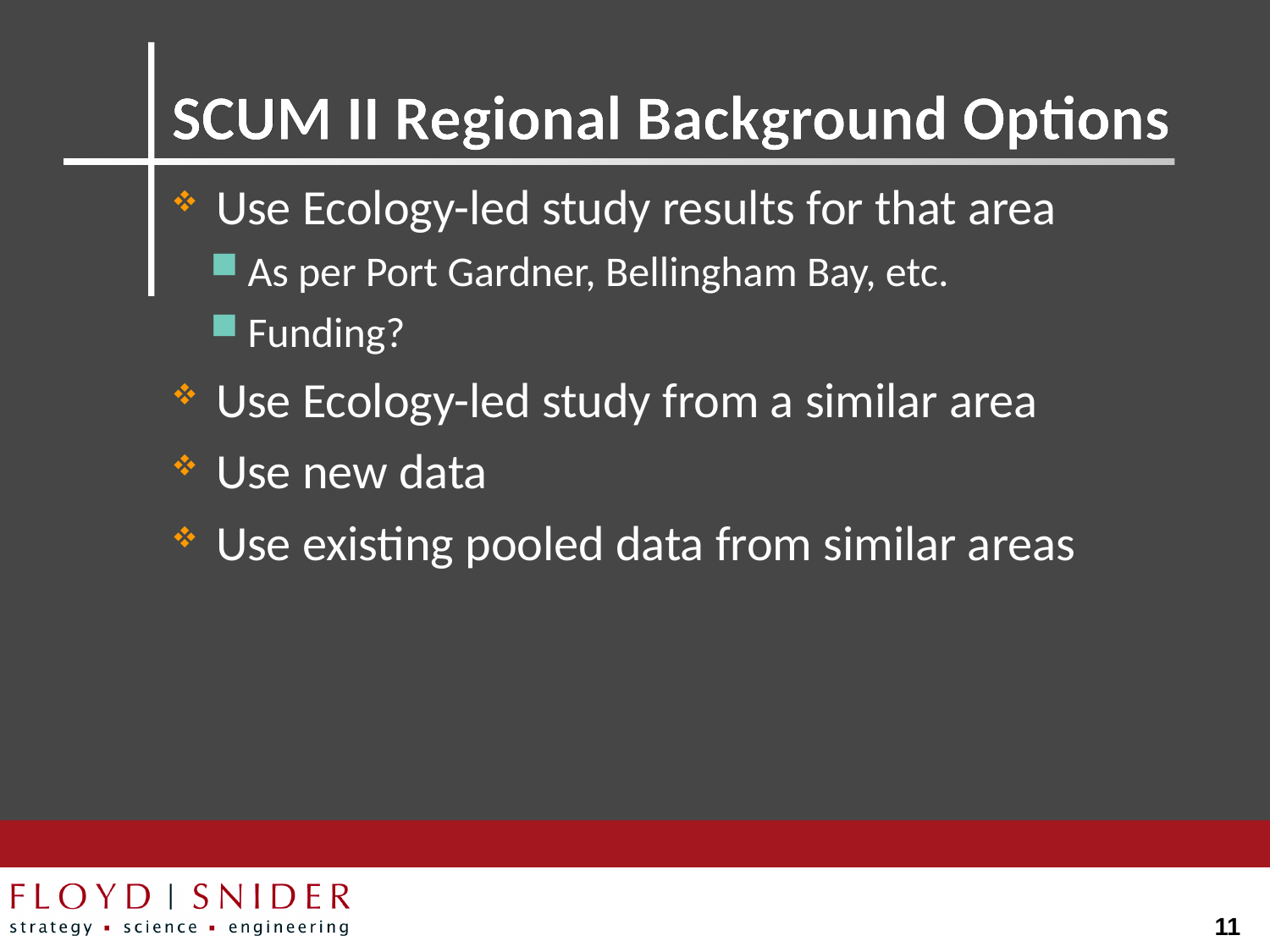

# SCUM II Regional Background Options
Use Ecology-led study results for that area
As per Port Gardner, Bellingham Bay, etc.
Funding?
Use Ecology-led study from a similar area
Use new data
Use existing pooled data from similar areas
11